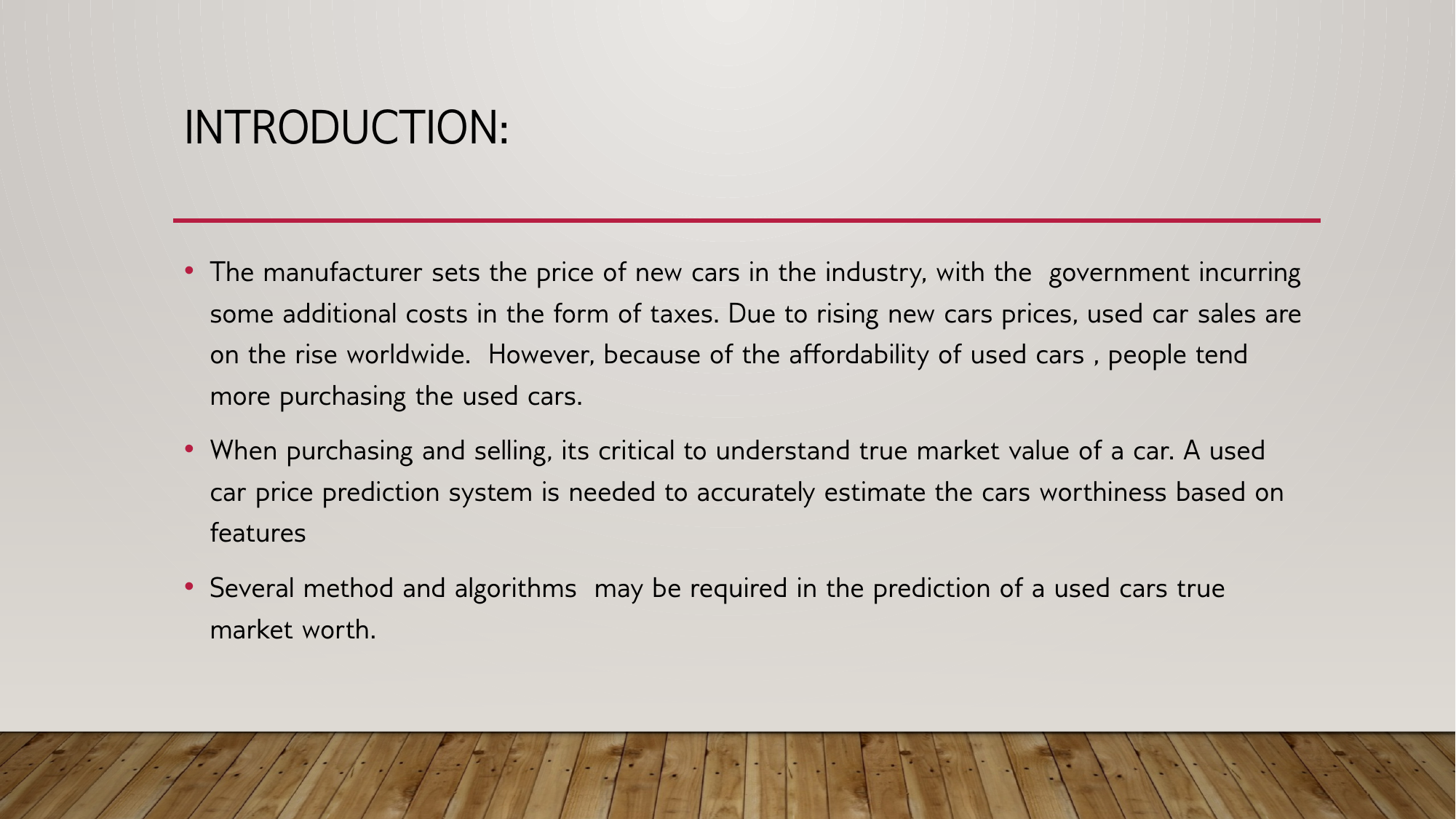

# Introduction:
The manufacturer sets the price of new cars in the industry, with the  government incurring some additional costs in the form of taxes. Due to rising new cars prices, used car sales are on the rise worldwide.  However, because of the affordability of used cars , people tend more purchasing the used cars.
When purchasing and selling, its critical to understand true market value of a car. A used car price prediction system is needed to accurately estimate the cars worthiness based on features
Several method and algorithms  may be required in the prediction of a used cars true market worth.